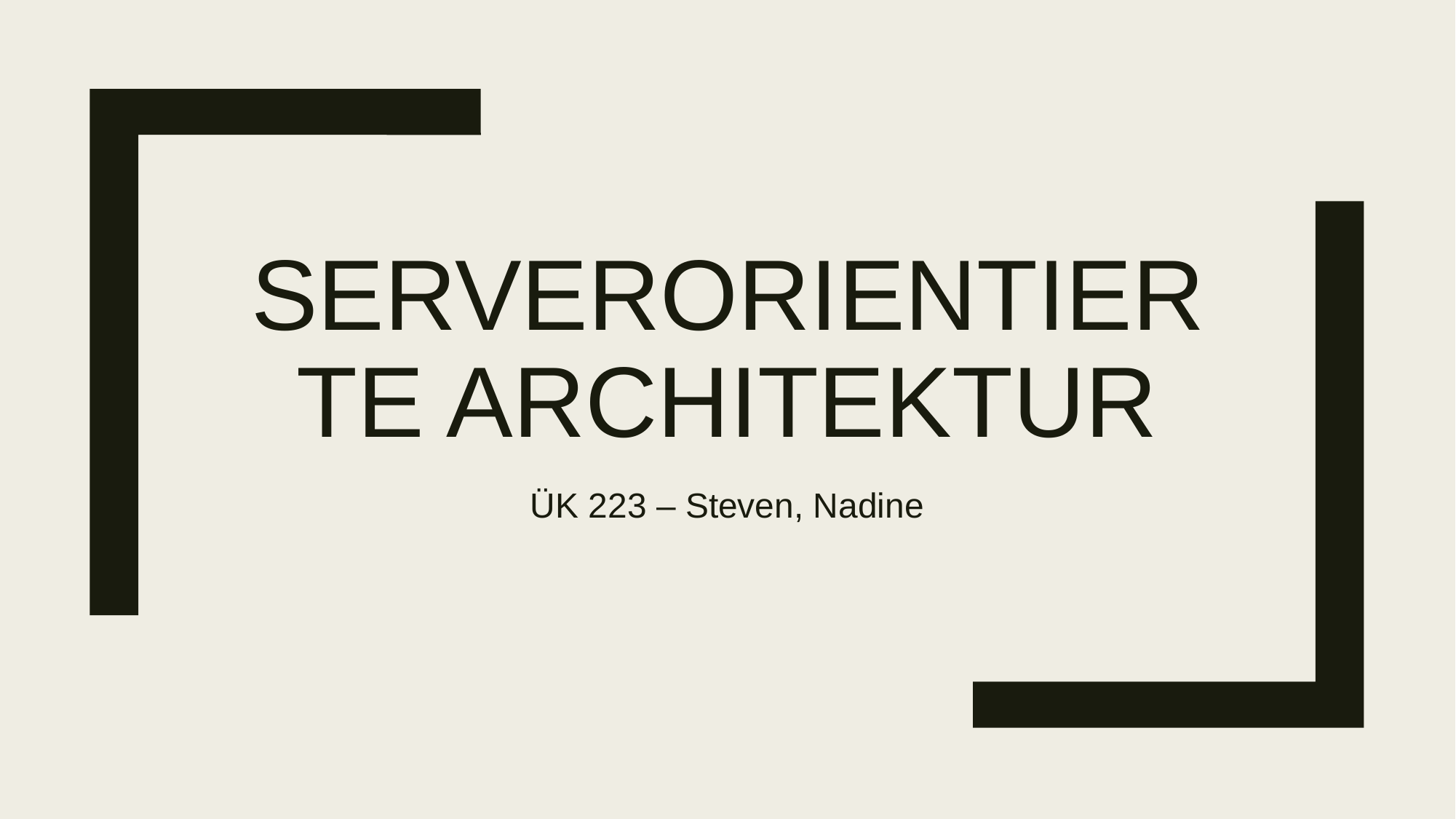

# Serverorientierte Architektur
ÜK 223 – Steven, Nadine